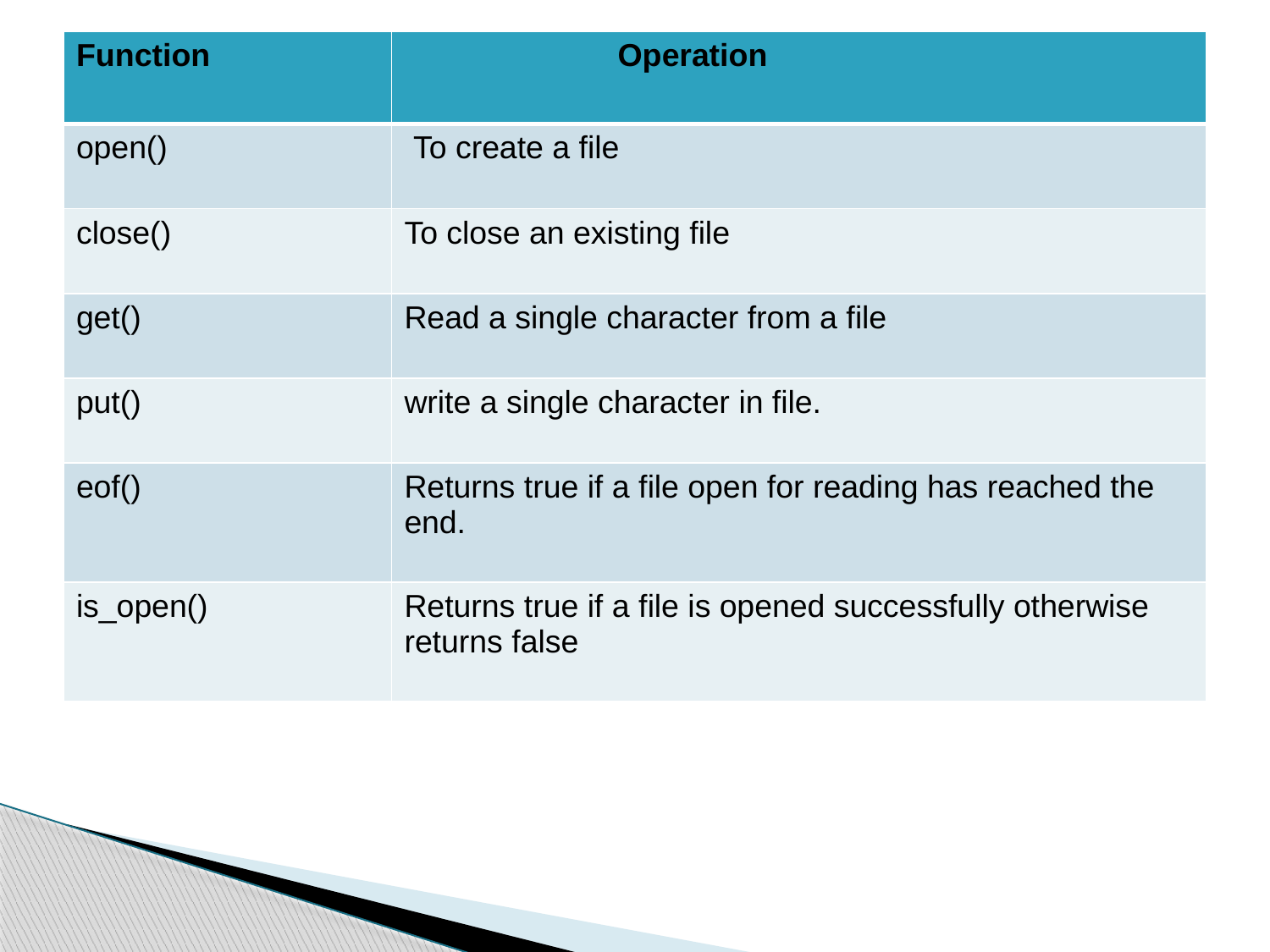

| Function | Operation |
| --- | --- |
| open() | To create a file |
| close() | To close an existing file |
| get() | Read a single character from a file |
| put() | write a single character in file. |
| eof() | Returns true if a file open for reading has reached the end. |
| is\_open() | Returns true if a file is opened successfully otherwise returns false |
#